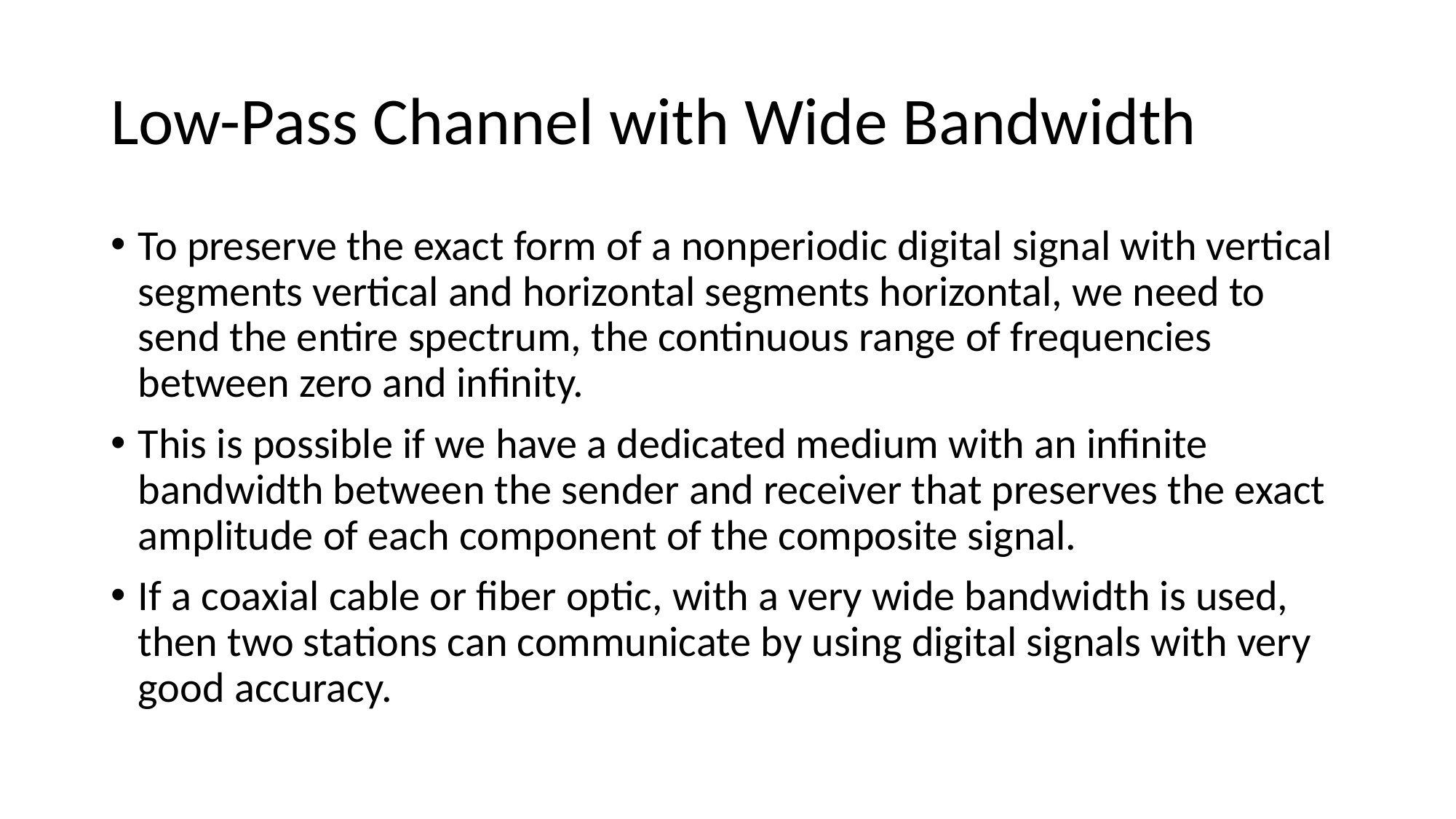

# Low-Pass Channel with Wide Bandwidth
To preserve the exact form of a nonperiodic digital signal with vertical segments vertical and horizontal segments horizontal, we need to send the entire spectrum, the continuous range of frequencies between zero and infinity.
This is possible if we have a dedicated medium with an infinite bandwidth between the sender and receiver that preserves the exact amplitude of each component of the composite signal.
If a coaxial cable or fiber optic, with a very wide bandwidth is used, then two stations can communicate by using digital signals with very good accuracy.